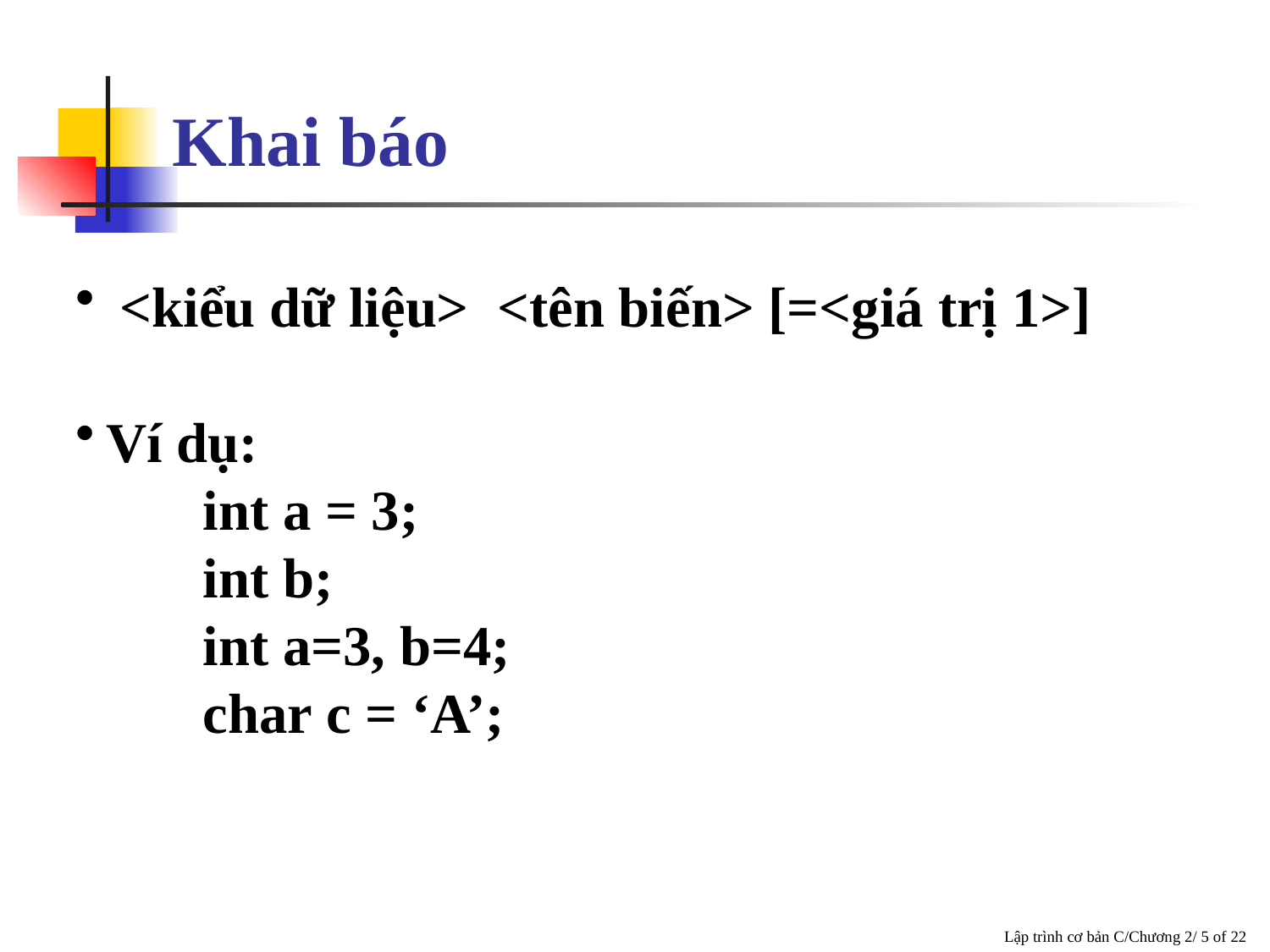

# Khai báo
 <kiểu dữ liệu>  <tên biến> [=<giá trị 1>]

Ví dụ:
	int a = 3;
	int b;
	int a=3, b=4;
	char c = ‘A’;
 Lập trình cơ bản C/Chương 2/ 5 of 22